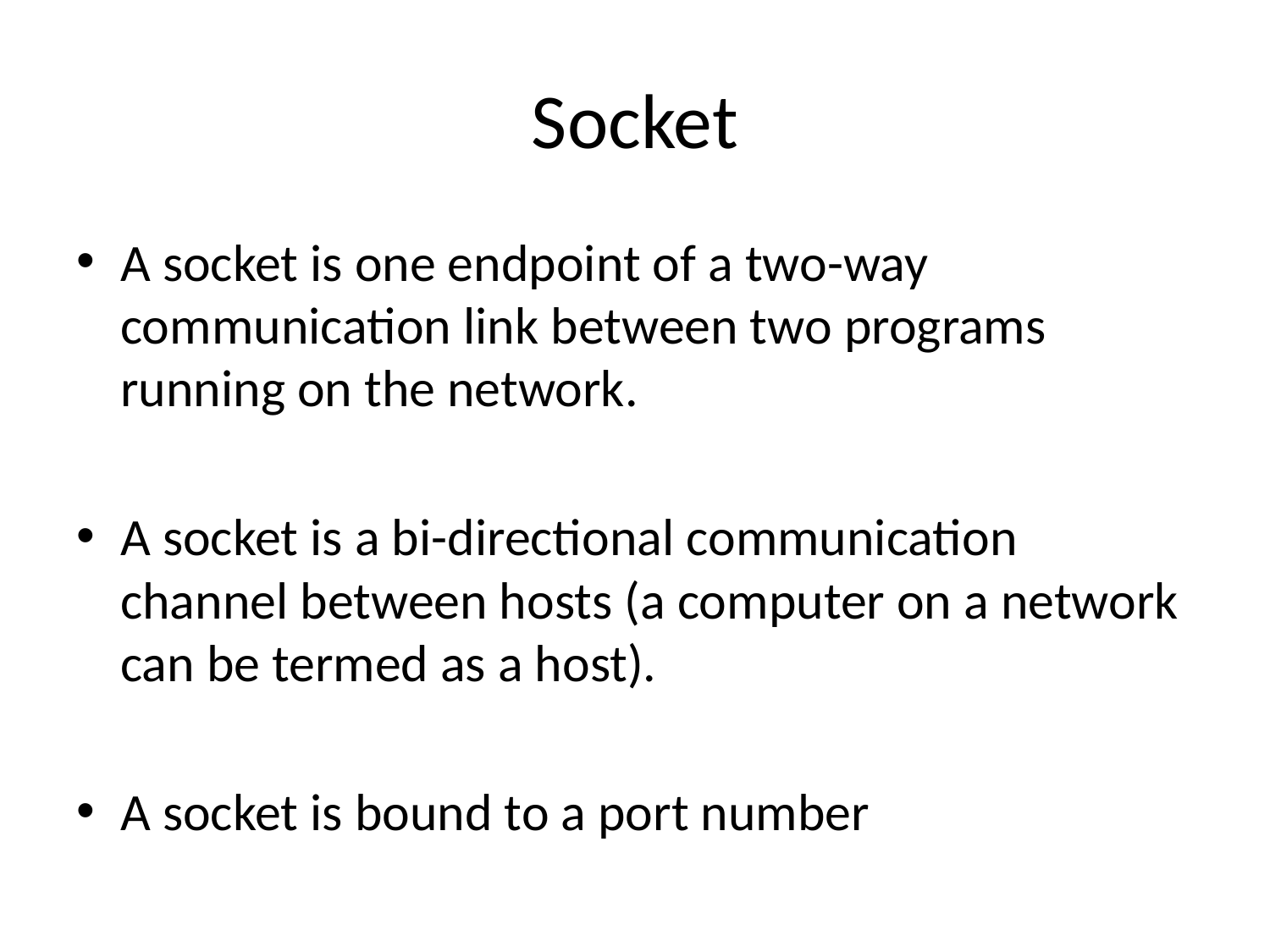

# Socket
A socket is one endpoint of a two-way communication link between two programs running on the network.

A socket is a bi-directional communication channel between hosts (a computer on a network can be termed as a host).

A socket is bound to a port number